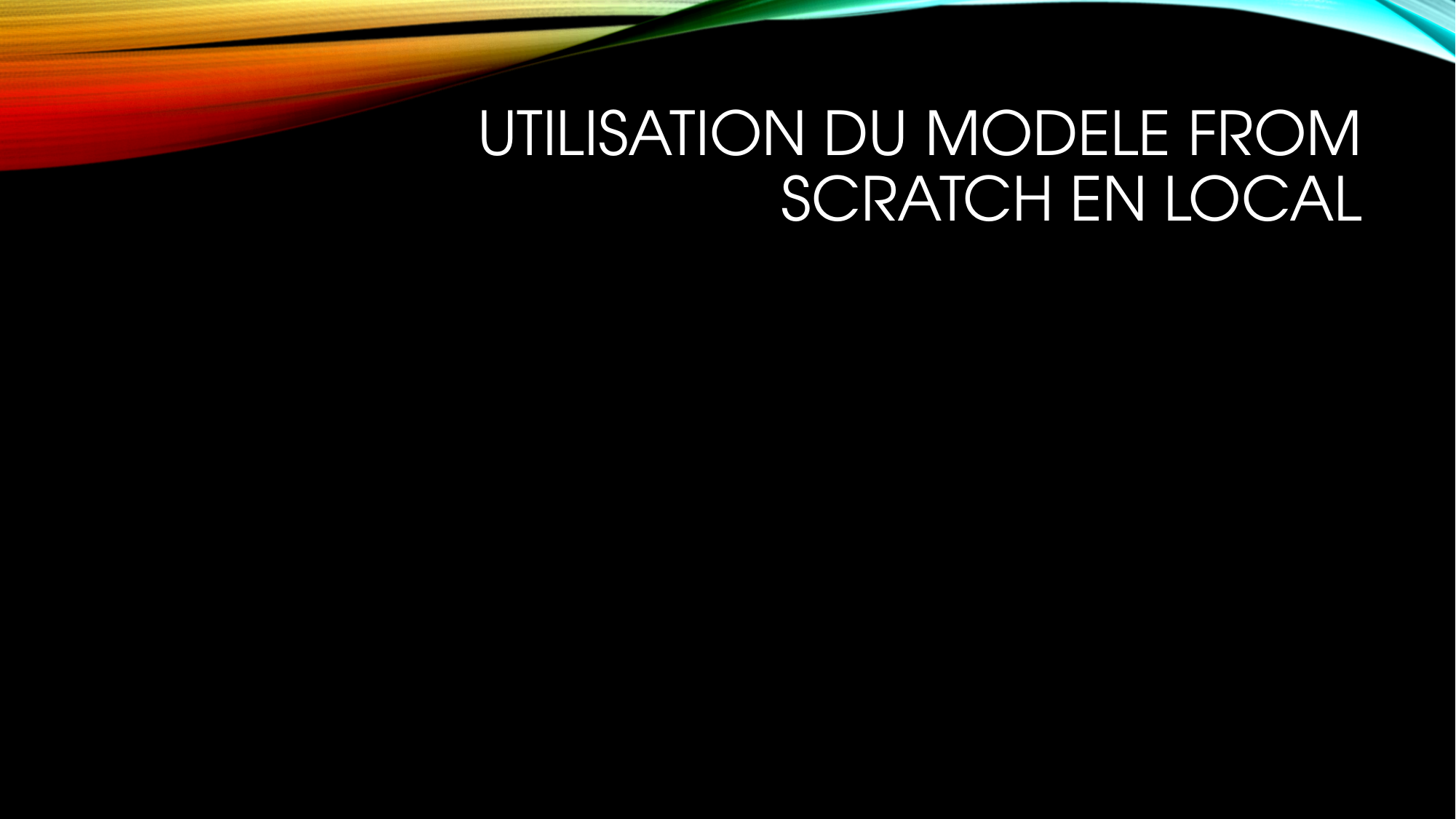

# Utilisation du modele from scratch en local